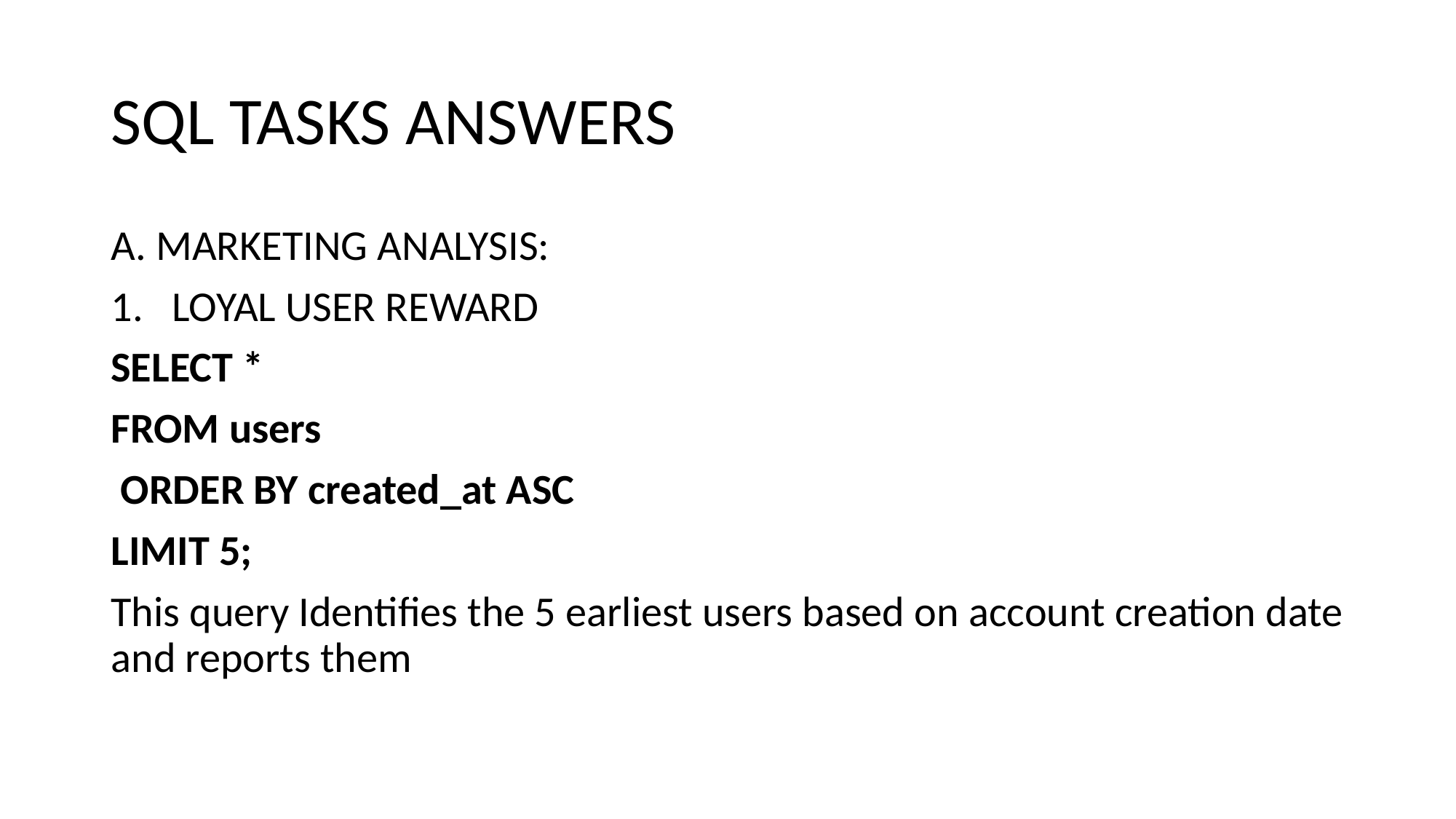

# SQL TASKS ANSWERS
A. MARKETING ANALYSIS:
LOYAL USER REWARD
SELECT *
FROM users
 ORDER BY created_at ASC
LIMIT 5;
This query Identifies the 5 earliest users based on account creation date and reports them